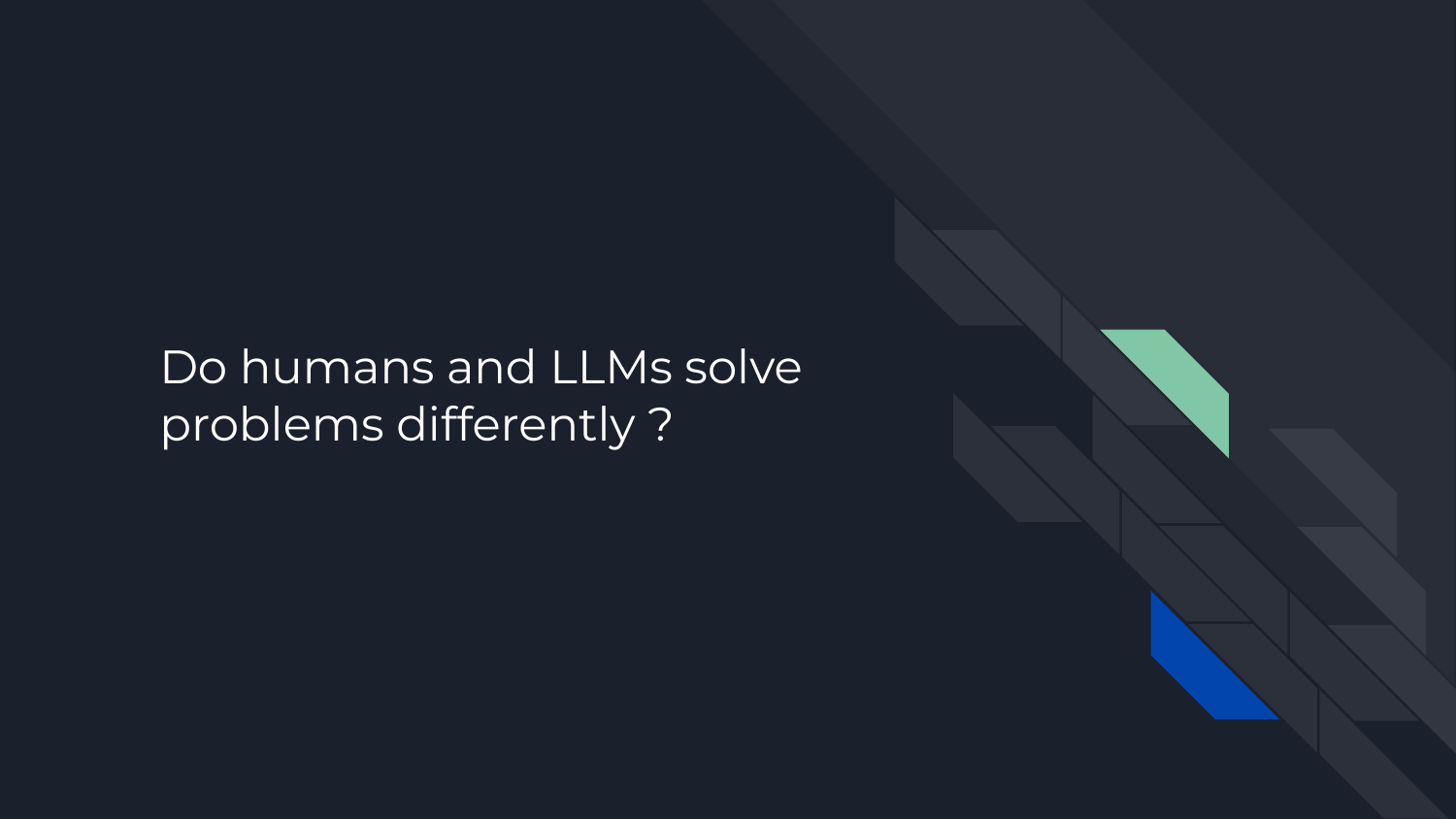

# Do humans and LLMs solve problems differently ?